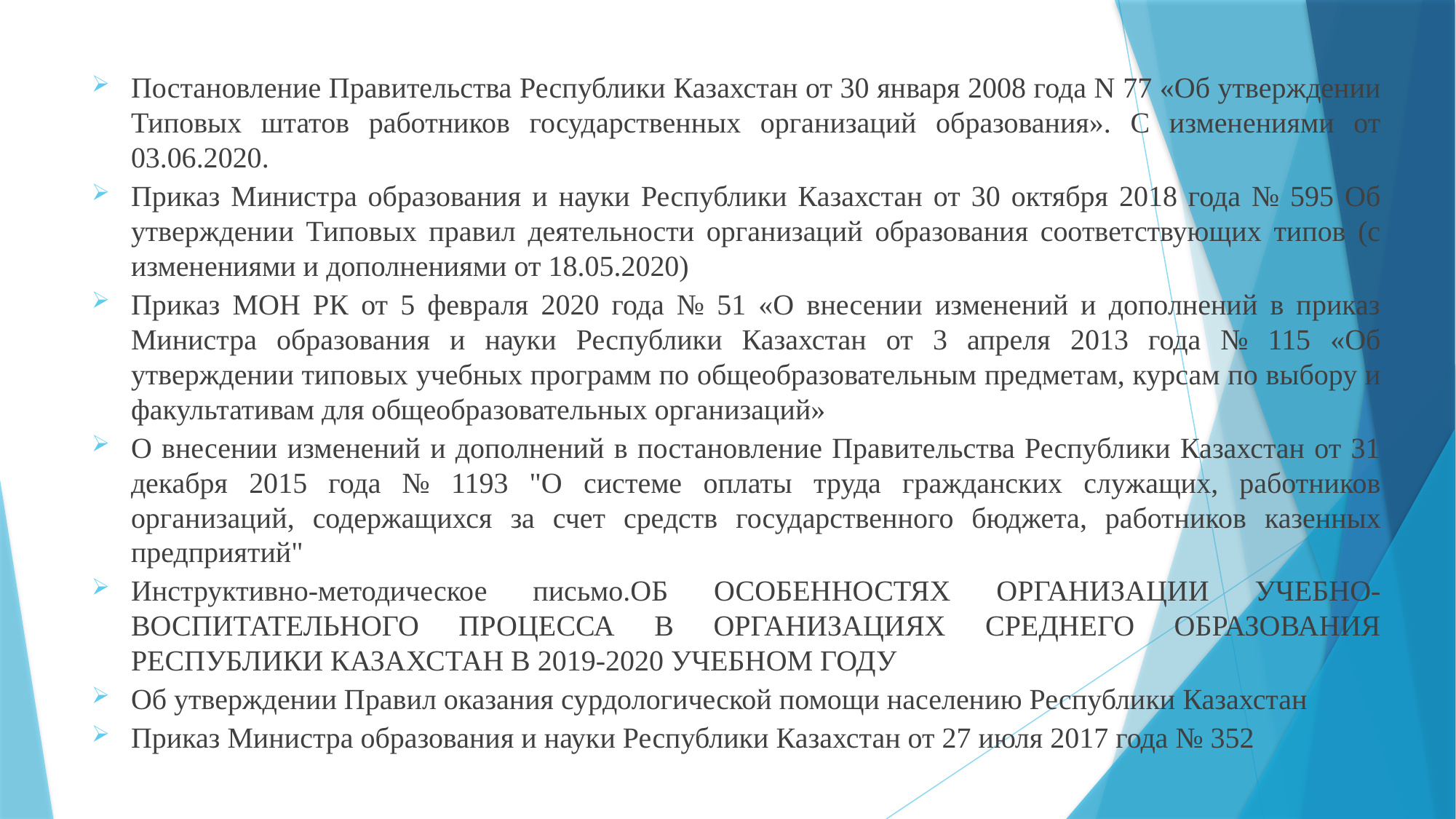

Постановление Правительства Республики Казахстан от 30 января 2008 года N 77 «Об утверждении Типовых штатов работников государственных организаций образования». С изменениями от 03.06.2020.
Приказ Министра образования и науки Республики Казахстан от 30 октября 2018 года № 595 Об утверждении Типовых правил деятельности организаций образования соответствующих типов (с изменениями и дополнениями от 18.05.2020)
Приказ МОН РК от 5 февраля 2020 года № 51 «О внесении изменений и дополнений в приказ Министра образования и науки Республики Казахстан от 3 апреля 2013 года № 115 «Об утверждении типовых учебных программ по общеобразовательным предметам, курсам по выбору и факультативам для общеобразовательных организаций»
О внесении изменений и дополнений в постановление Правительства Республики Казахстан от 31 декабря 2015 года № 1193 "О системе оплаты труда гражданских служащих, работников организаций, содержащихся за счет средств государственного бюджета, работников казенных предприятий"
Инструктивно-методическое письмо.ОБ ОСОБЕННОСТЯХ ОРГАНИЗАЦИИ УЧЕБНО-ВОСПИТАТЕЛЬНОГО ПРОЦЕССА В ОРГАНИЗАЦИЯХ СРЕДНЕГО ОБРАЗОВАНИЯ РЕСПУБЛИКИ КАЗАХСТАН В 2019-2020 УЧЕБНОМ ГОДУ
Об утверждении Правил оказания сурдологической помощи населению Республики Казахстан
Приказ Министра образования и науки Республики Казахстан от 27 июля 2017 года № 352